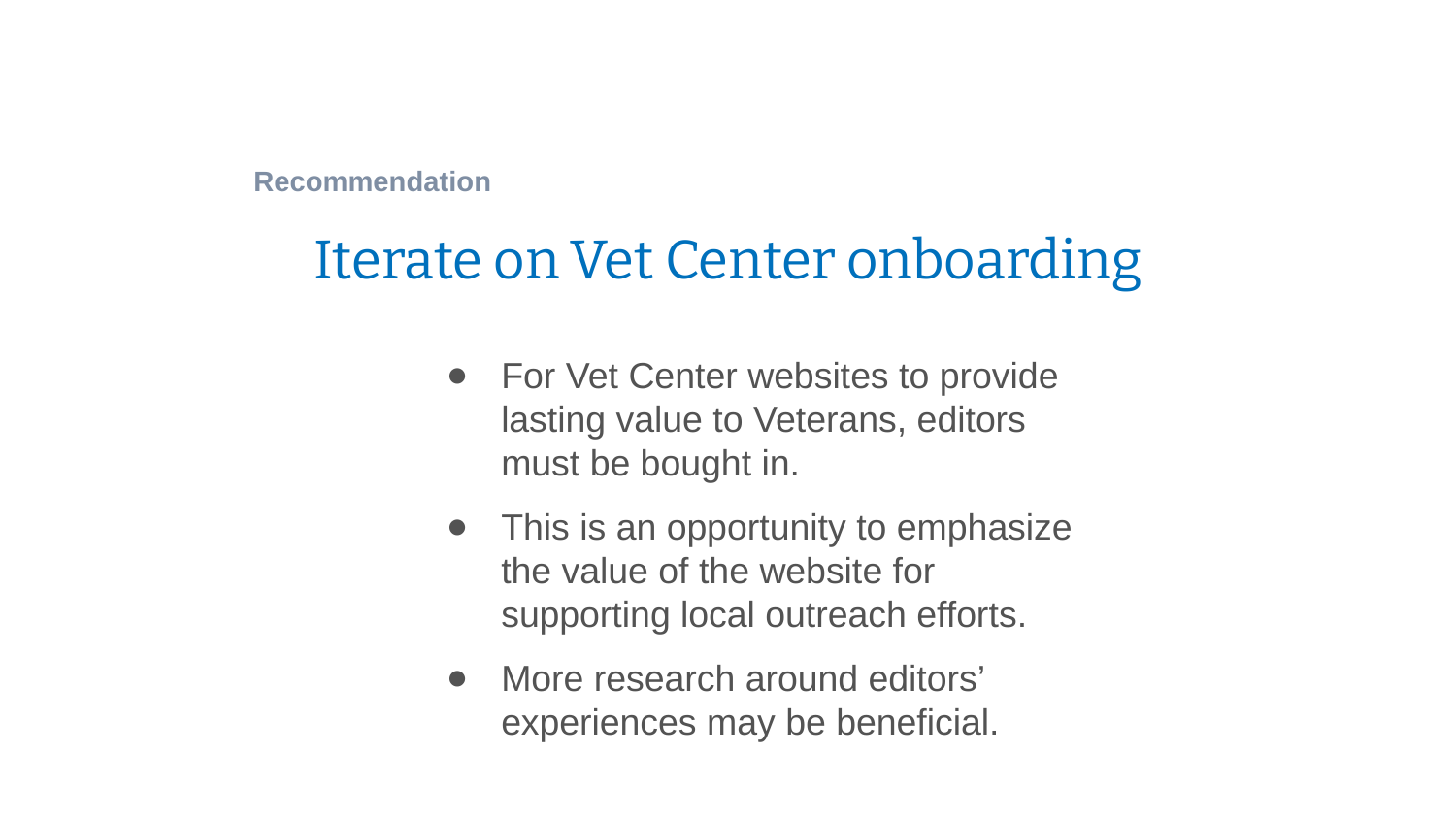

Recommendation
# Iterate on Vet Center onboarding
For Vet Center websites to provide lasting value to Veterans, editors must be bought in.
This is an opportunity to emphasize the value of the website for supporting local outreach efforts.
More research around editors’ experiences may be beneficial.